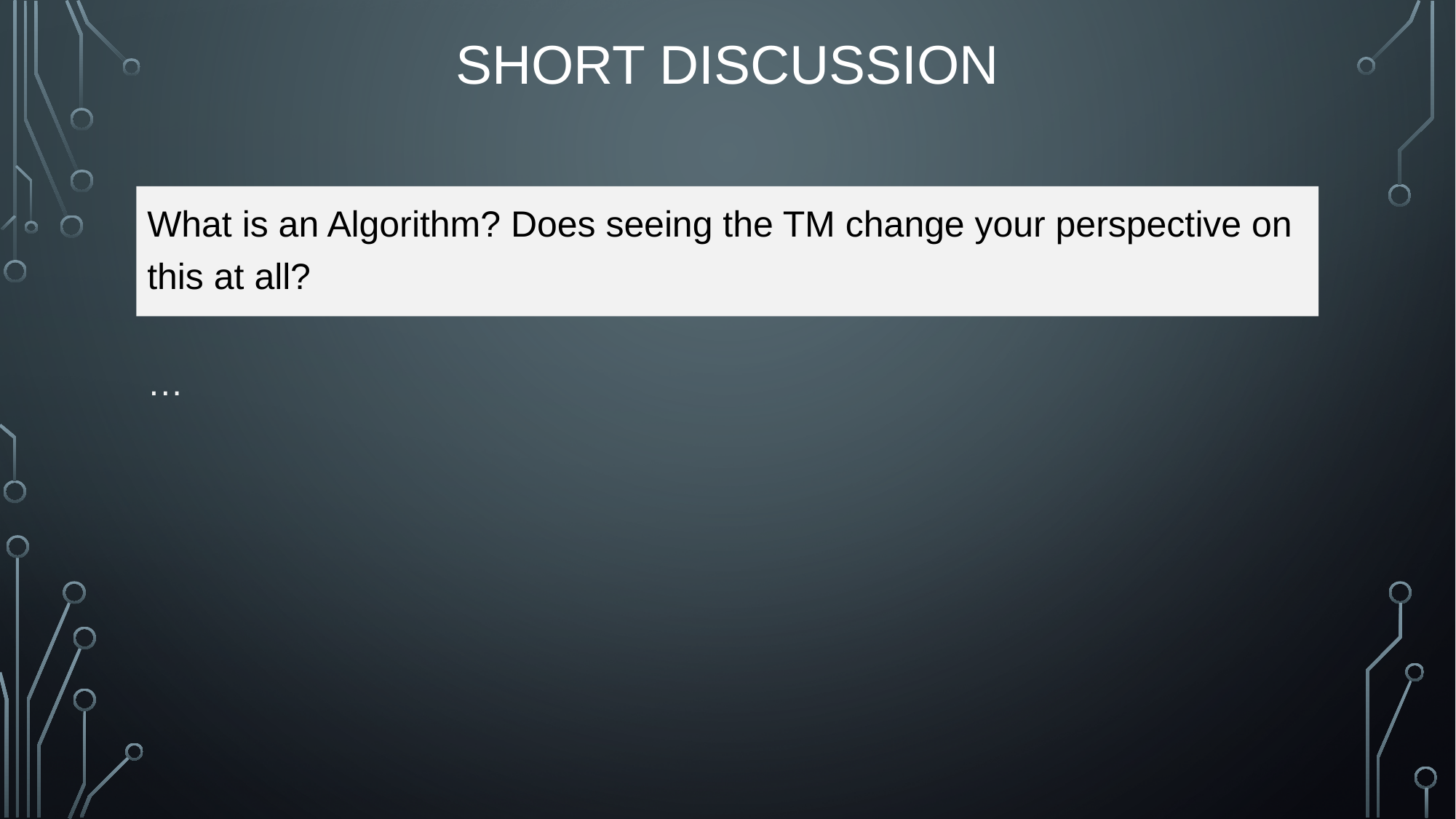

# Short Discussion
What is an Algorithm? Does seeing the TM change your perspective on this at all?
…